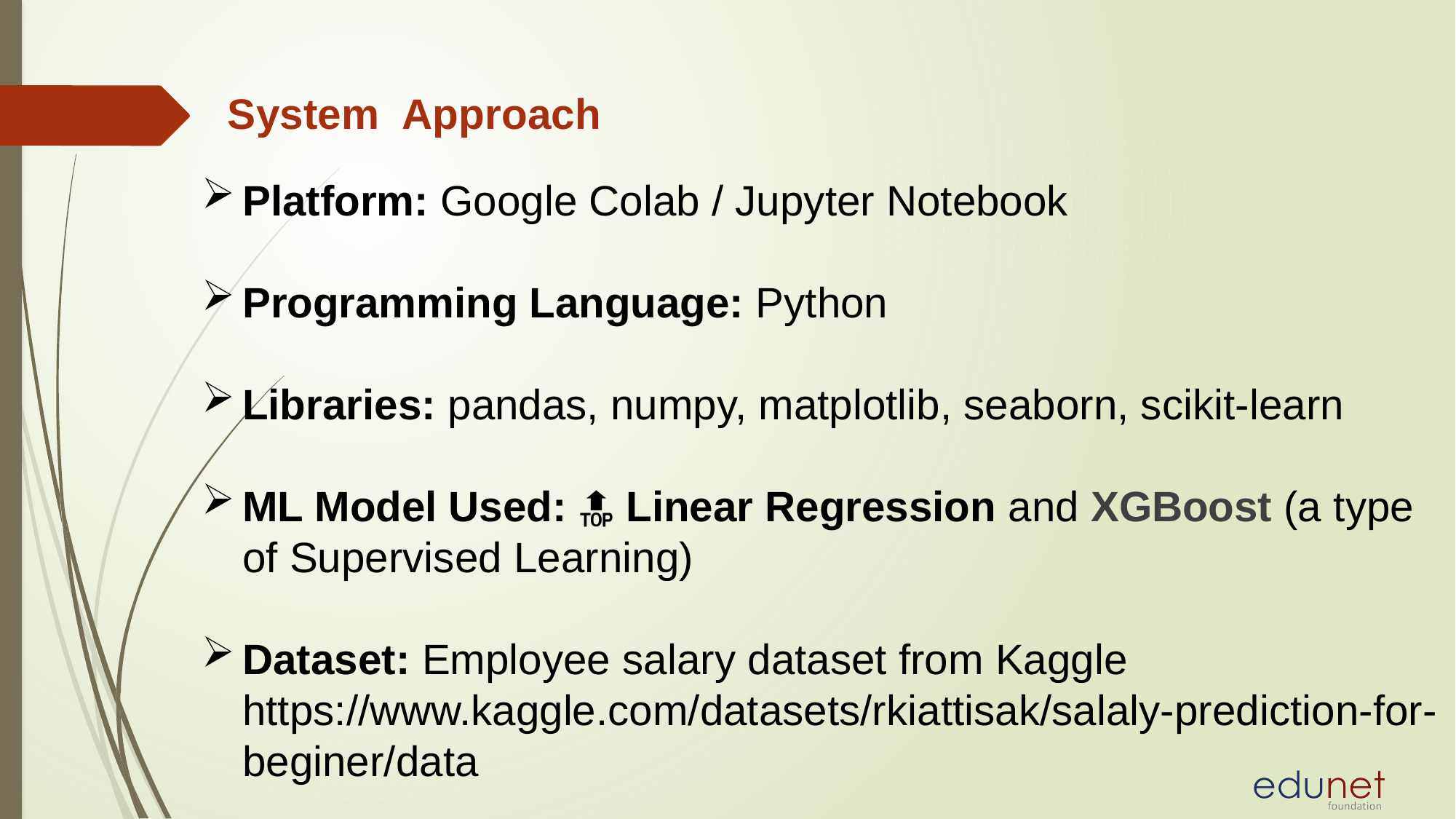

# System  Approach
Platform: Google Colab / Jupyter Notebook

Programming Language: Python

Libraries: pandas, numpy, matplotlib, seaborn, scikit-learn

ML Model Used: 🔝 Linear Regression and XGBoost (a type of Supervised Learning)

Dataset: Employee salary dataset from Kaggle https://www.kaggle.com/datasets/rkiattisak/salaly-prediction-for-beginer/data